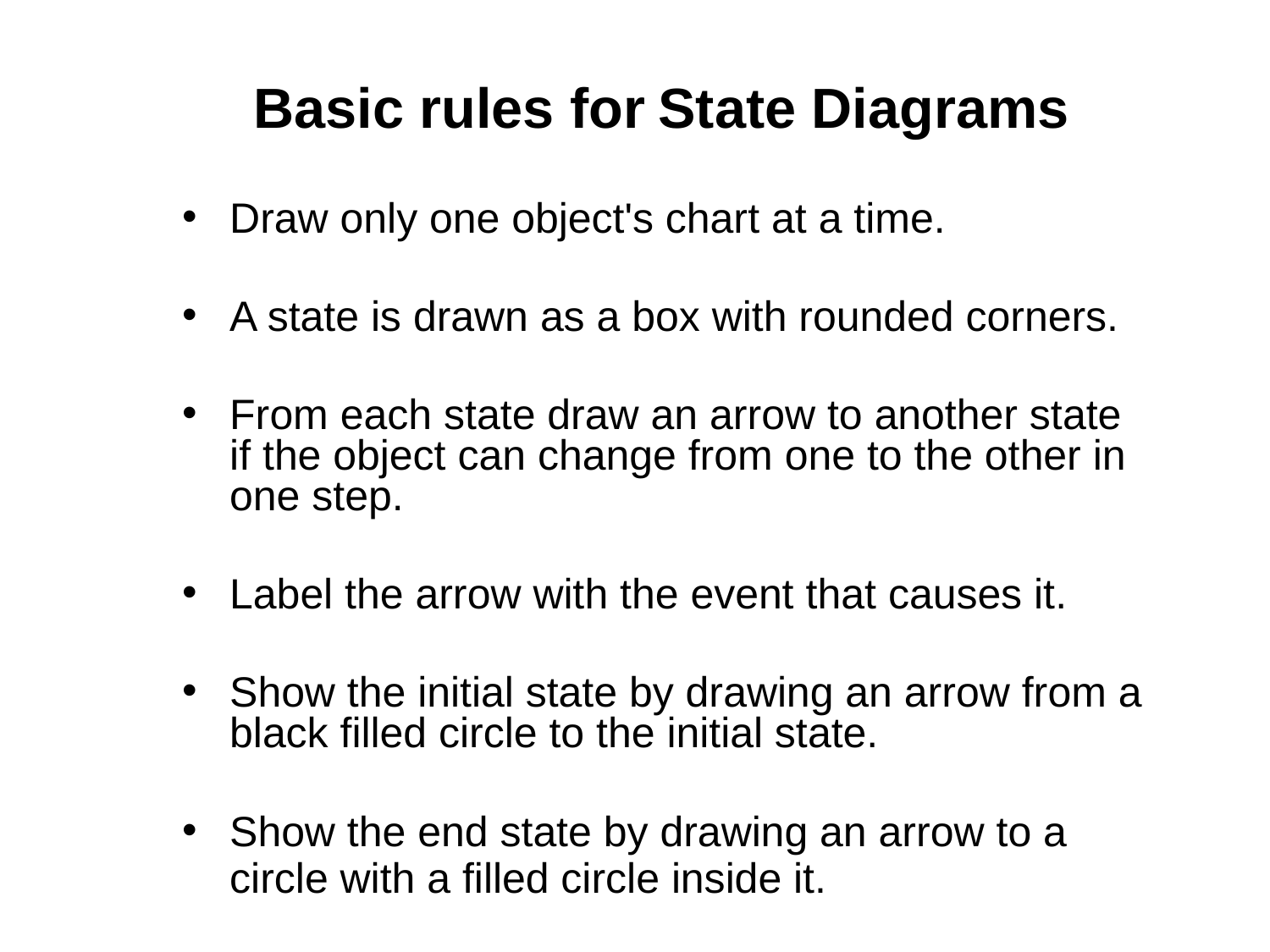

# Basic rules for State Diagrams

Draw only one object's chart at a time.

A state is drawn as a box with rounded corners.

From each state draw an arrow to another state if the object can change from one to the other in one step.

Label the arrow with the event that causes it.

Show the initial state by drawing an arrow from a black filled circle to the initial state.

Show the end state by drawing an arrow to a circle with a filled circle inside it.